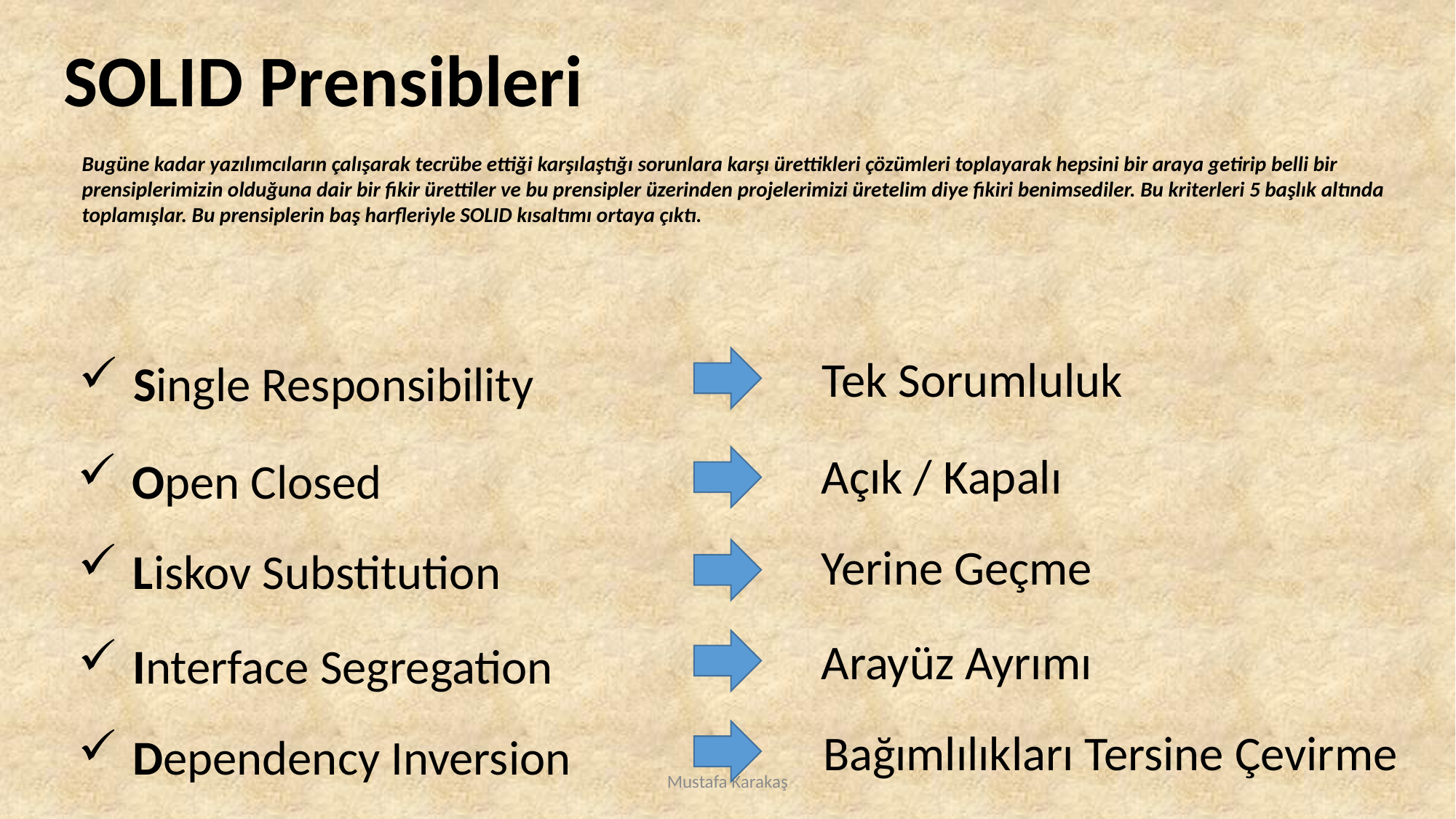

SOLID Prensibleri
Bugüne kadar yazılımcıların çalışarak tecrübe ettiği karşılaştığı sorunlara karşı ürettikleri çözümleri toplayarak hepsini bir araya getirip belli bir prensiplerimizin olduğuna dair bir fikir ürettiler ve bu prensipler üzerinden projelerimizi üretelim diye fikiri benimsediler. Bu kriterleri 5 başlık altında toplamışlar. Bu prensiplerin baş harfleriyle SOLID kısaltımı ortaya çıktı.
Tek Sorumluluk
Single Responsibility

Açık / Kapalı
Open Closed

Yerine Geçme
Liskov Substitution

Arayüz Ayrımı
Interface Segregation

Bağımlılıkları Tersine Çevirme
Dependency Inversion

Mustafa Karakaş